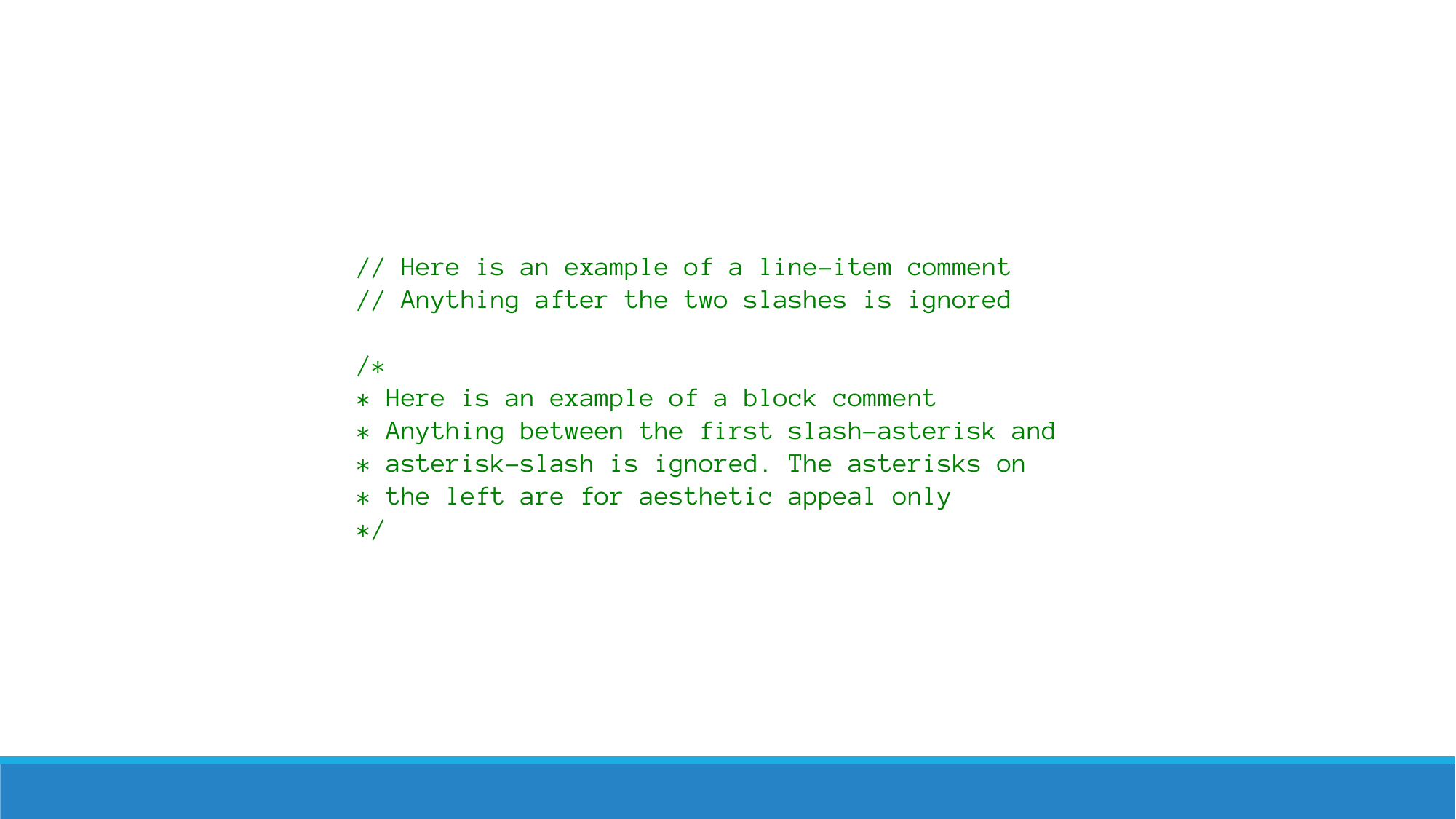

// Here is an example of a line-item comment
// Anything after the two slashes is ignored

/*
* Here is an example of a block comment
* Anything between the first slash-asterisk and
* asterisk-slash is ignored. The asterisks on
* the left are for aesthetic appeal only
*/